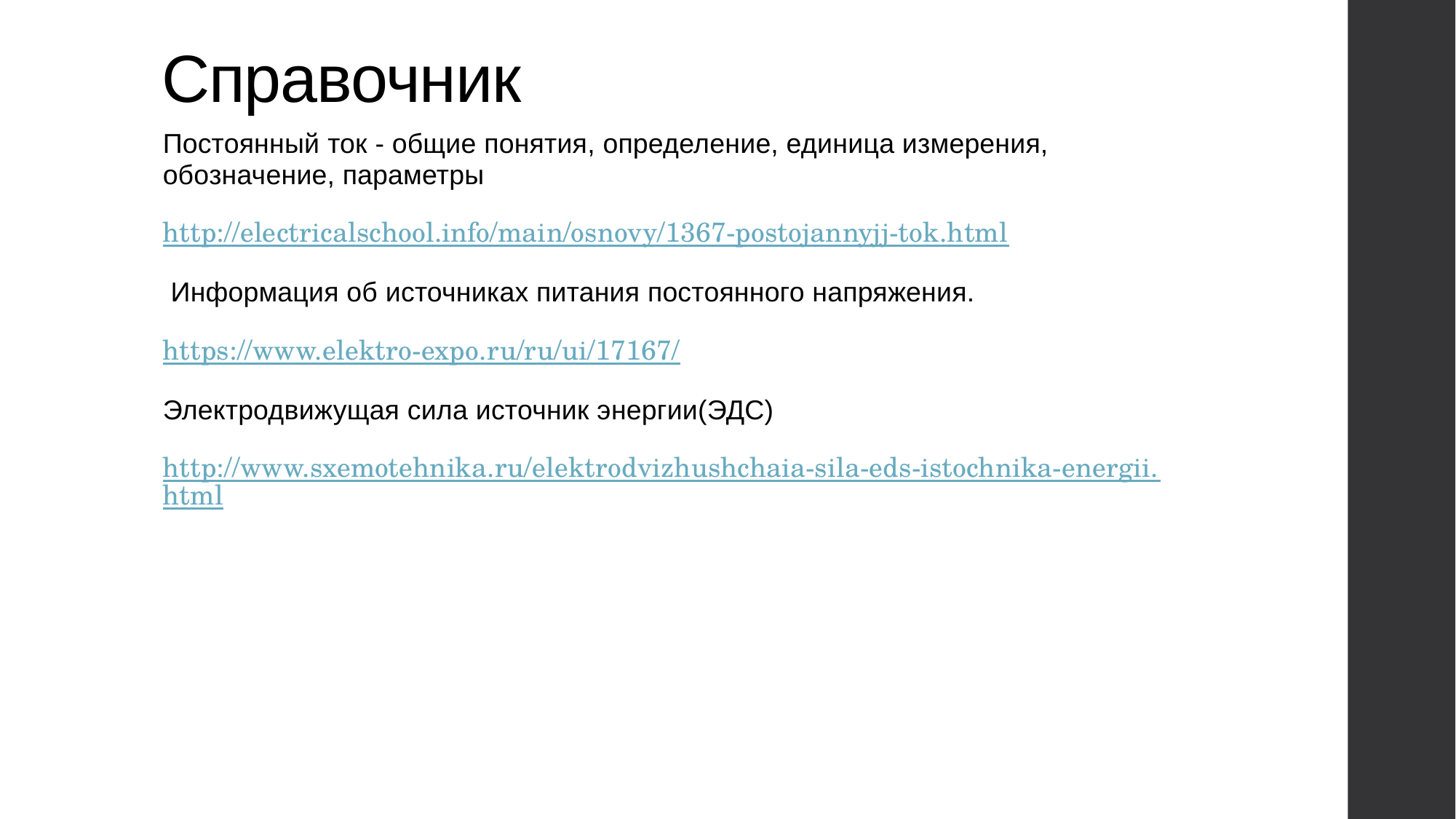

# Справочник
Постоянный ток - общие понятия, определение, единица измерения, обозначение, параметры
http://electricalschool.info/main/osnovy/1367-postojannyjj-tok.html
 Информация об источниках питания постоянного напряжения.
https://www.elektro-expo.ru/ru/ui/17167/
Электродвижущая сила источник энергии(ЭДС)
http://www.sxemotehnika.ru/elektrodvizhushchaia-sila-eds-istochnika-energii.html